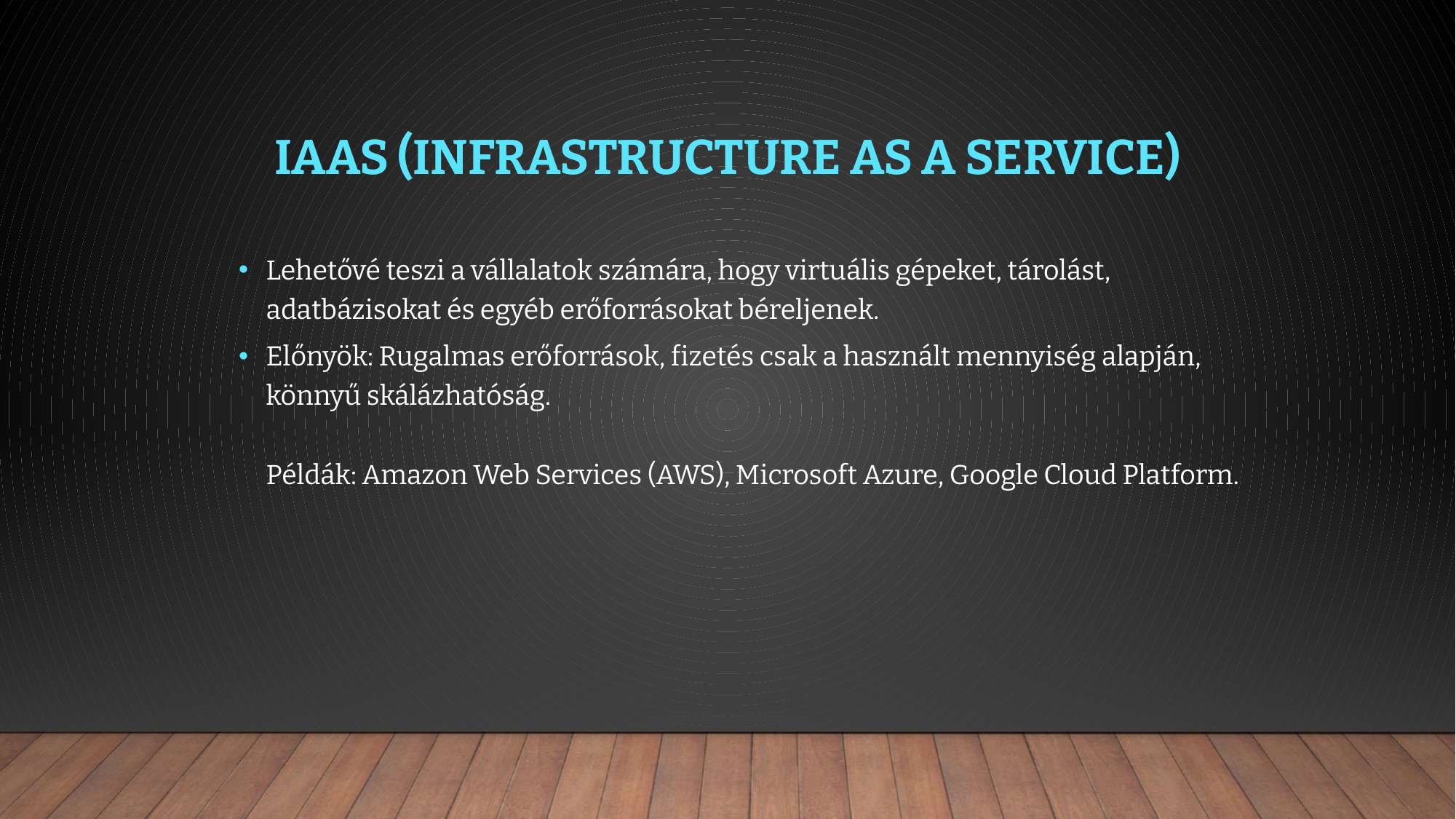

# IaaS (Infrastructure as a Service)
Lehetővé teszi a vállalatok számára, hogy virtuális gépeket, tárolást, adatbázisokat és egyéb erőforrásokat béreljenek.
Előnyök: Rugalmas erőforrások, fizetés csak a használt mennyiség alapján, könnyű skálázhatóság.
Példák: Amazon Web Services (AWS), Microsoft Azure, Google Cloud Platform.